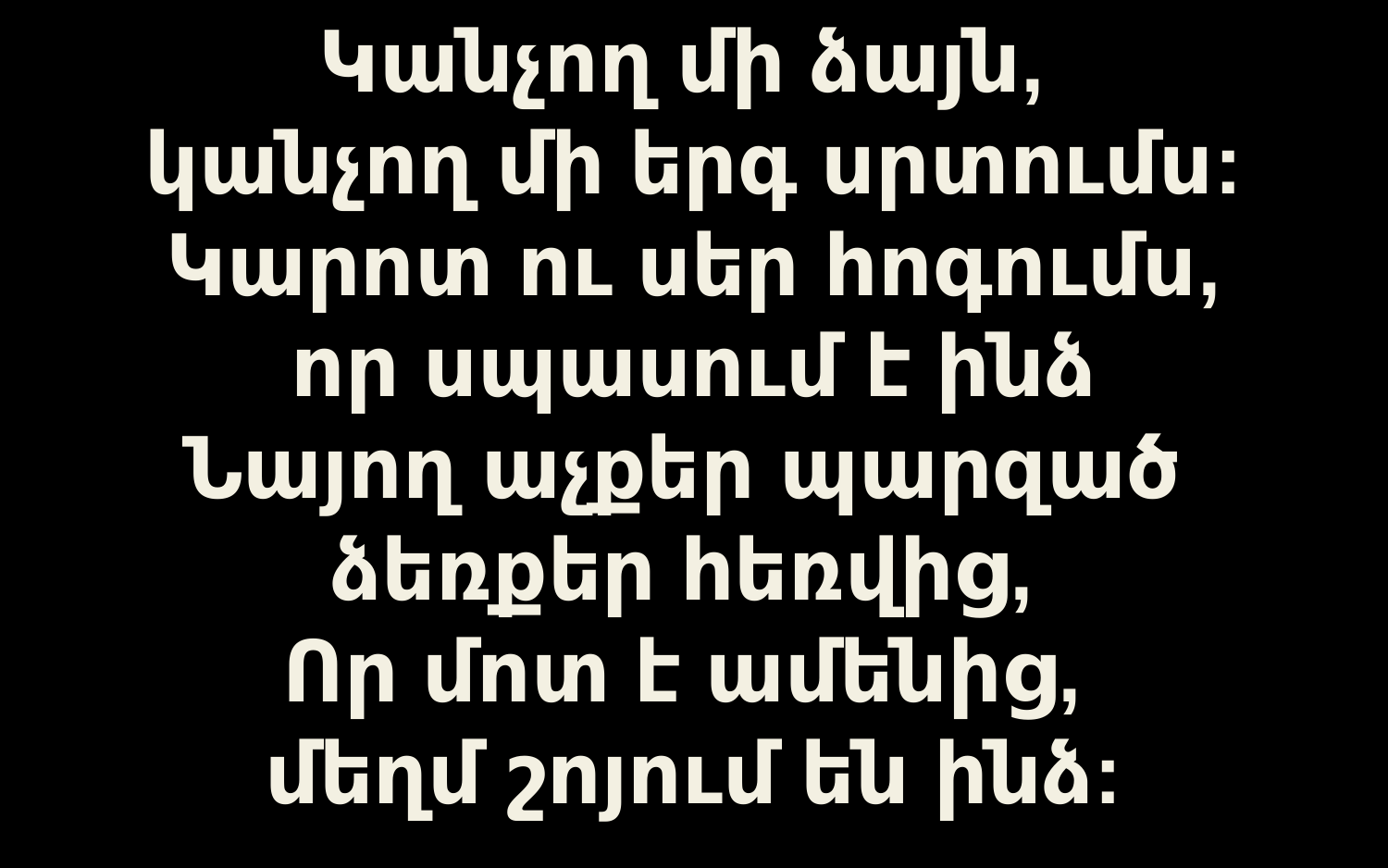

# Կանչող մի ձայն, կանչող մի երգ սրտումս: Կարոտ ու սեր հոգումս, որ սպասում է ինձ Նայող աչքեր պարզած ձեռքեր հեռվից, Որ մոտ է ամենից, մեղմ շոյում են ինձ: